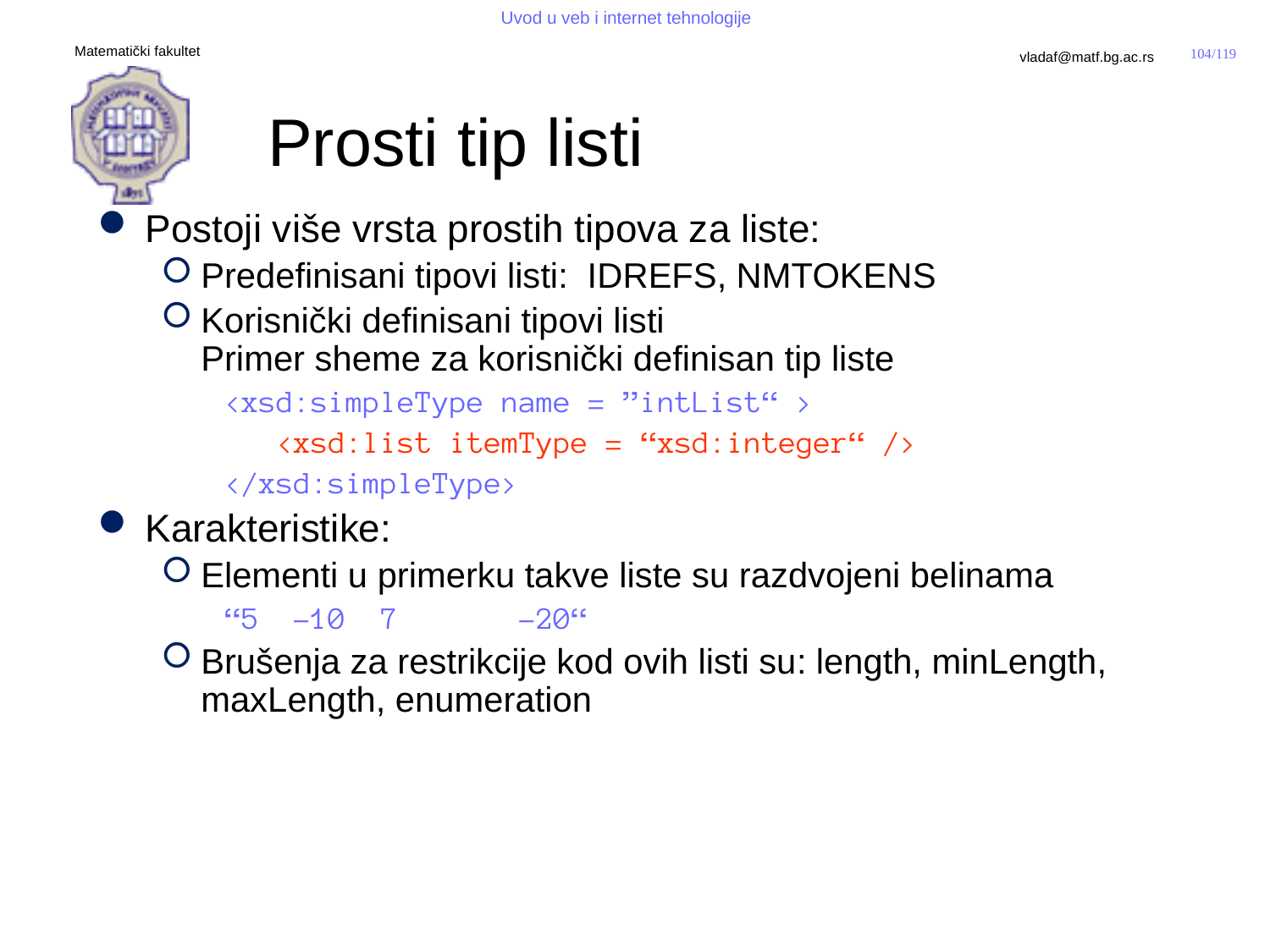

# Prosti tip listi
Postoji više vrsta prostih tipova za liste:
Predefinisani tipovi listi:  IDREFS, NMTOKENS
Korisnički definisani tipovi listi
Primer sheme za korisnički definisan tip liste
<xsd:simpleType name = ”intList“ >
   <xsd:list itemType = “xsd:integer“ />
</xsd:simpleType>
Karakteristike:
Elementi u primerku takve liste su razdvojeni belinama
“5  -10  7       -20“
Brušenja za restrikcije kod ovih listi su: length, minLength, maxLength, enumeration